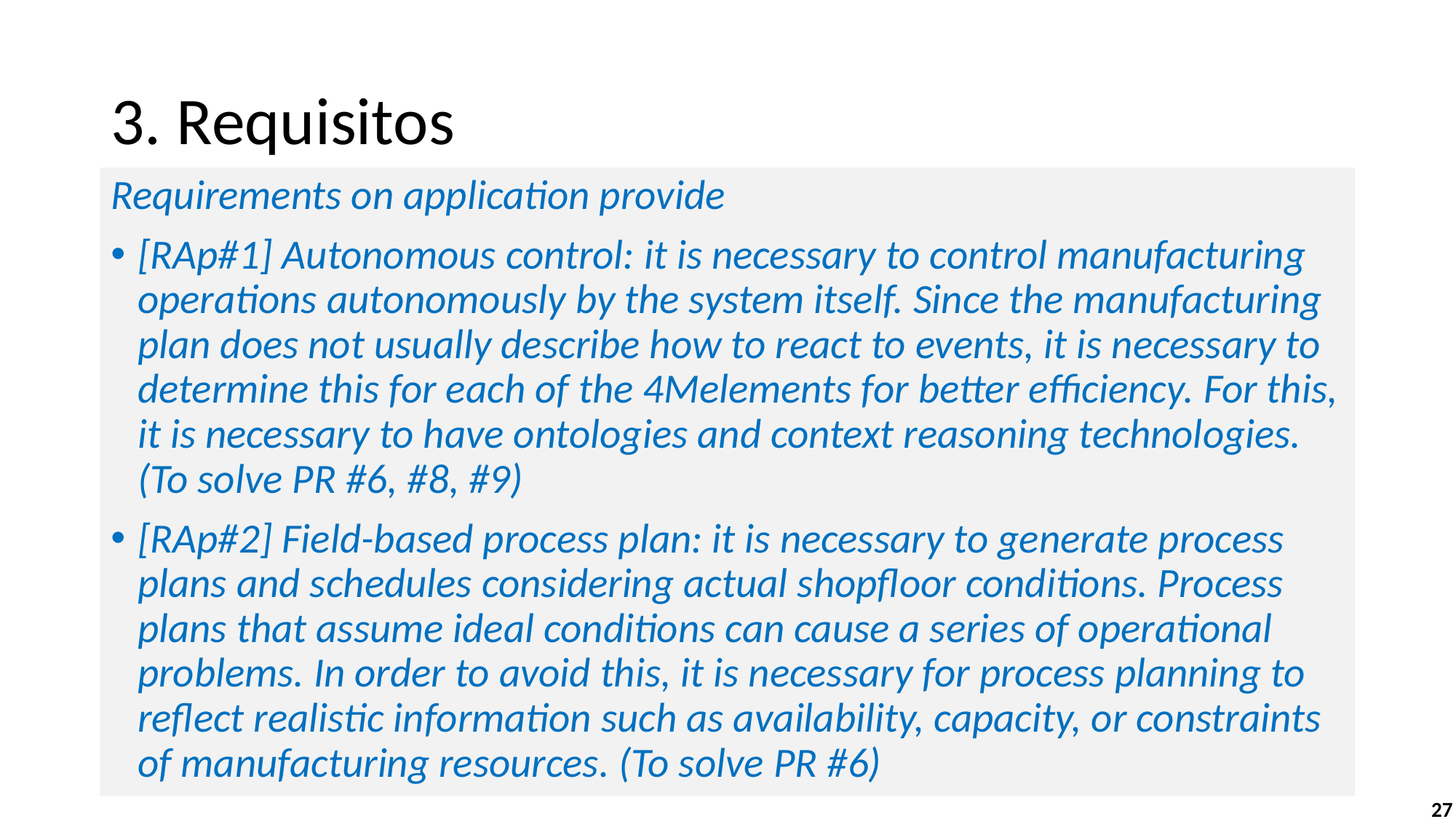

# 3. Requisitos
Requirements on application provide
[RAp#1] Autonomous control: it is necessary to control manufacturing operations autonomously by the system itself. Since the manufacturing plan does not usually describe how to react to events, it is necessary to determine this for each of the 4Melements for better efficiency. For this, it is necessary to have ontologies and context reasoning technologies. (To solve PR #6, #8, #9)
[RAp#2] Field-based process plan: it is necessary to generate process plans and schedules considering actual shopfloor conditions. Process plans that assume ideal conditions can cause a series of operational problems. In order to avoid this, it is necessary for process planning to reflect realistic information such as availability, capacity, or constraints of manufacturing resources. (To solve PR #6)